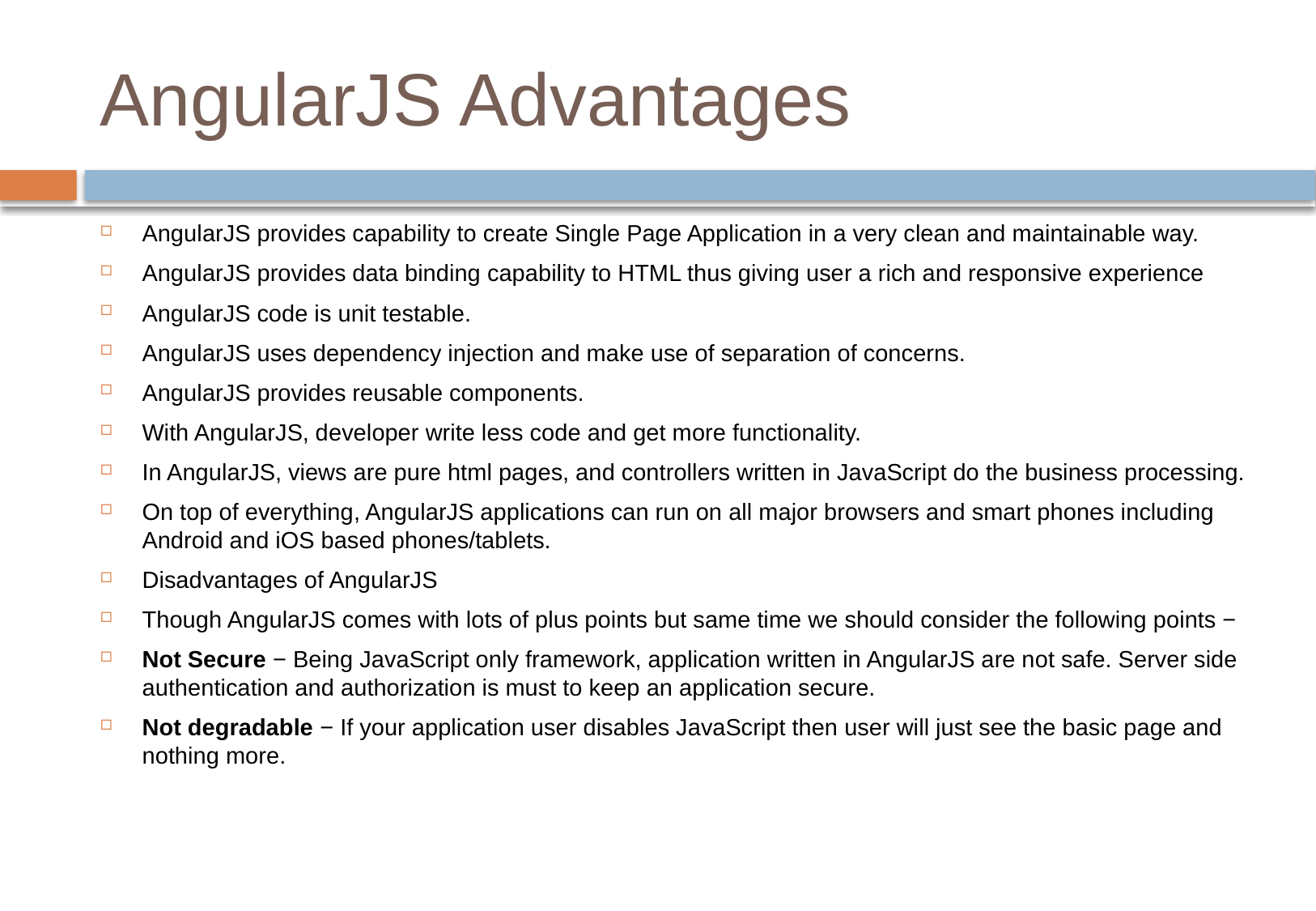

# AngularJS Advantages
AngularJS provides capability to create Single Page Application in a very clean and maintainable way.
AngularJS provides data binding capability to HTML thus giving user a rich and responsive experience
AngularJS code is unit testable.
AngularJS uses dependency injection and make use of separation of concerns.
AngularJS provides reusable components.
With AngularJS, developer write less code and get more functionality.
In AngularJS, views are pure html pages, and controllers written in JavaScript do the business processing.
On top of everything, AngularJS applications can run on all major browsers and smart phones including Android and iOS based phones/tablets.
Disadvantages of AngularJS
Though AngularJS comes with lots of plus points but same time we should consider the following points −
Not Secure − Being JavaScript only framework, application written in AngularJS are not safe. Server side authentication and authorization is must to keep an application secure.
Not degradable − If your application user disables JavaScript then user will just see the basic page and nothing more.